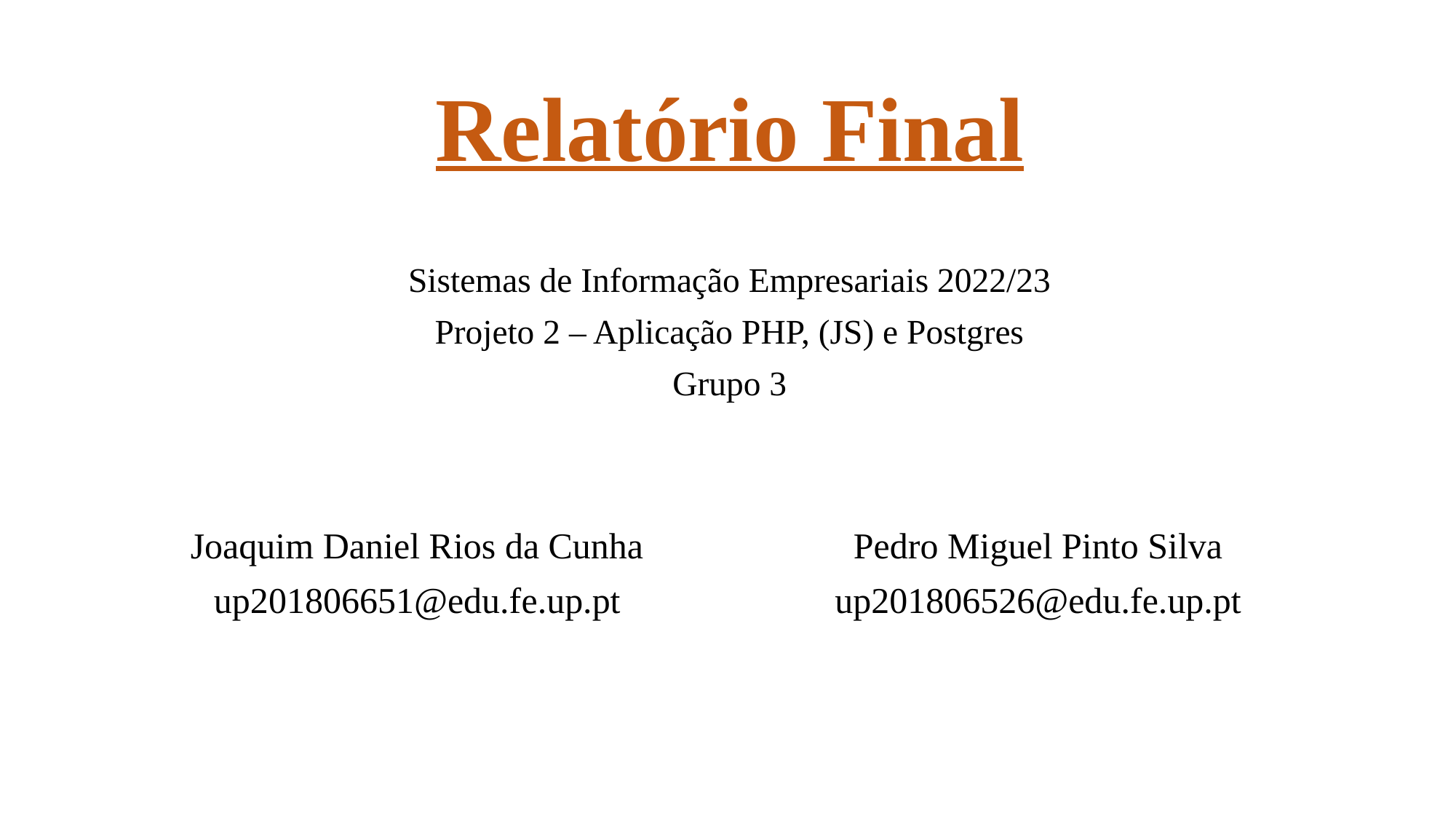

# Relatório Final
Sistemas de Informação Empresariais 2022/23
Projeto 2 – Aplicação PHP, (JS) e Postgres
Grupo 3

Joaquim Daniel Rios da Cunha
up201806651@edu.fe.up.pt

Pedro Miguel Pinto Silva
up201806526@edu.fe.up.pt